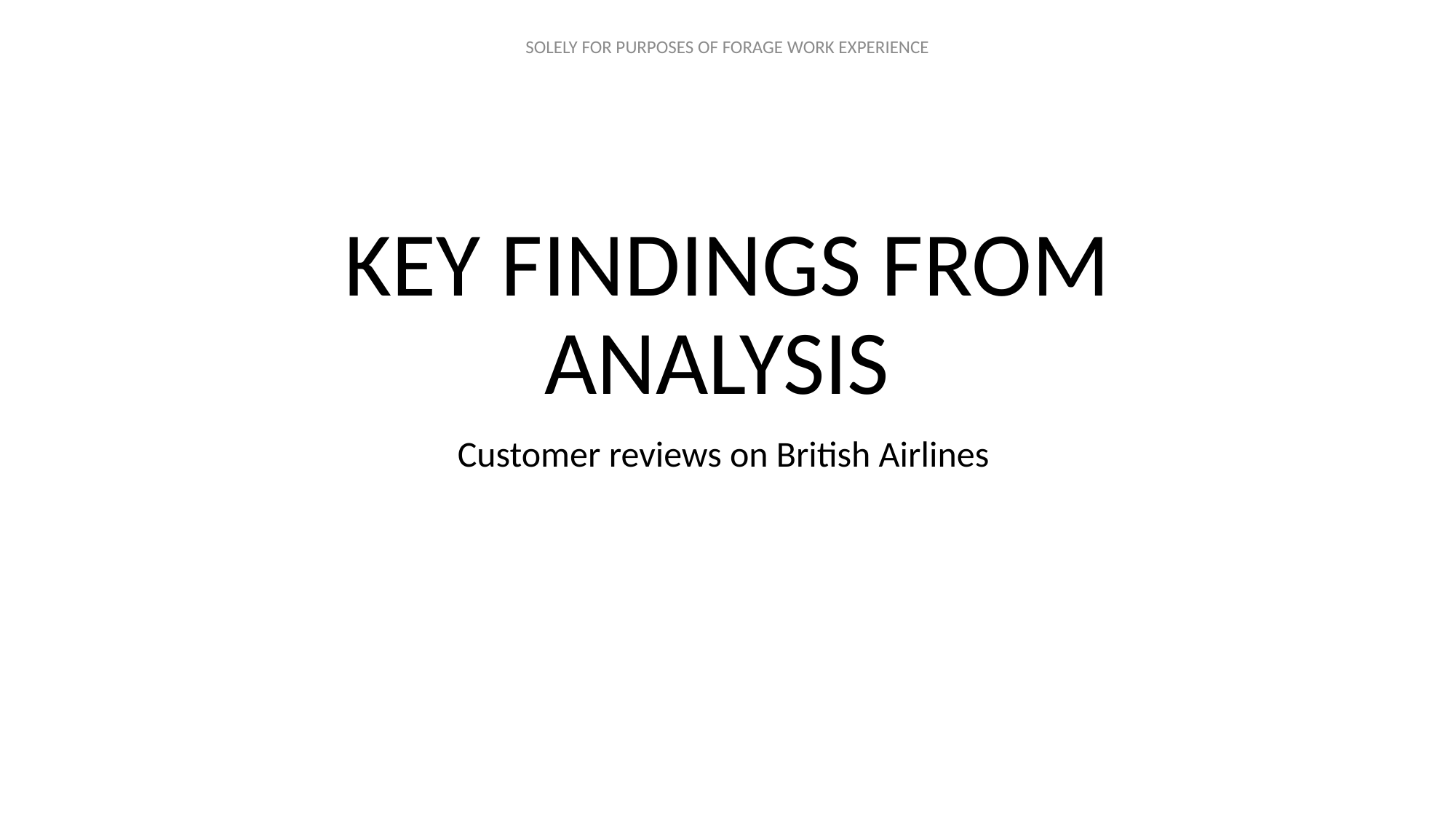

# KEY FINDINGS FROM ANALYSIS
Customer reviews on British Airlines